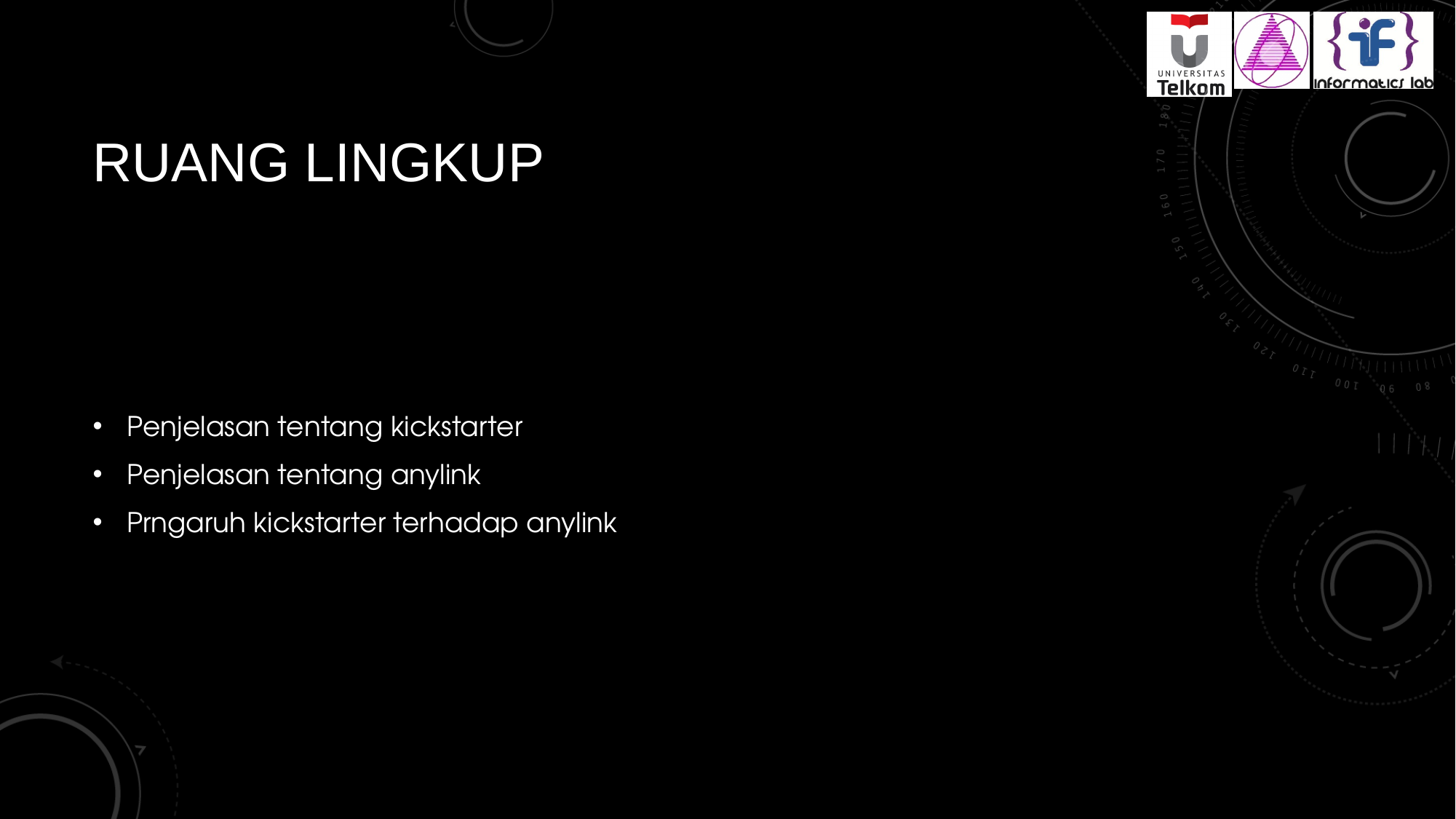

# Ruang lingkup
Penjelasan tentang kickstarter
Penjelasan tentang anylink
Prngaruh kickstarter terhadap anylink